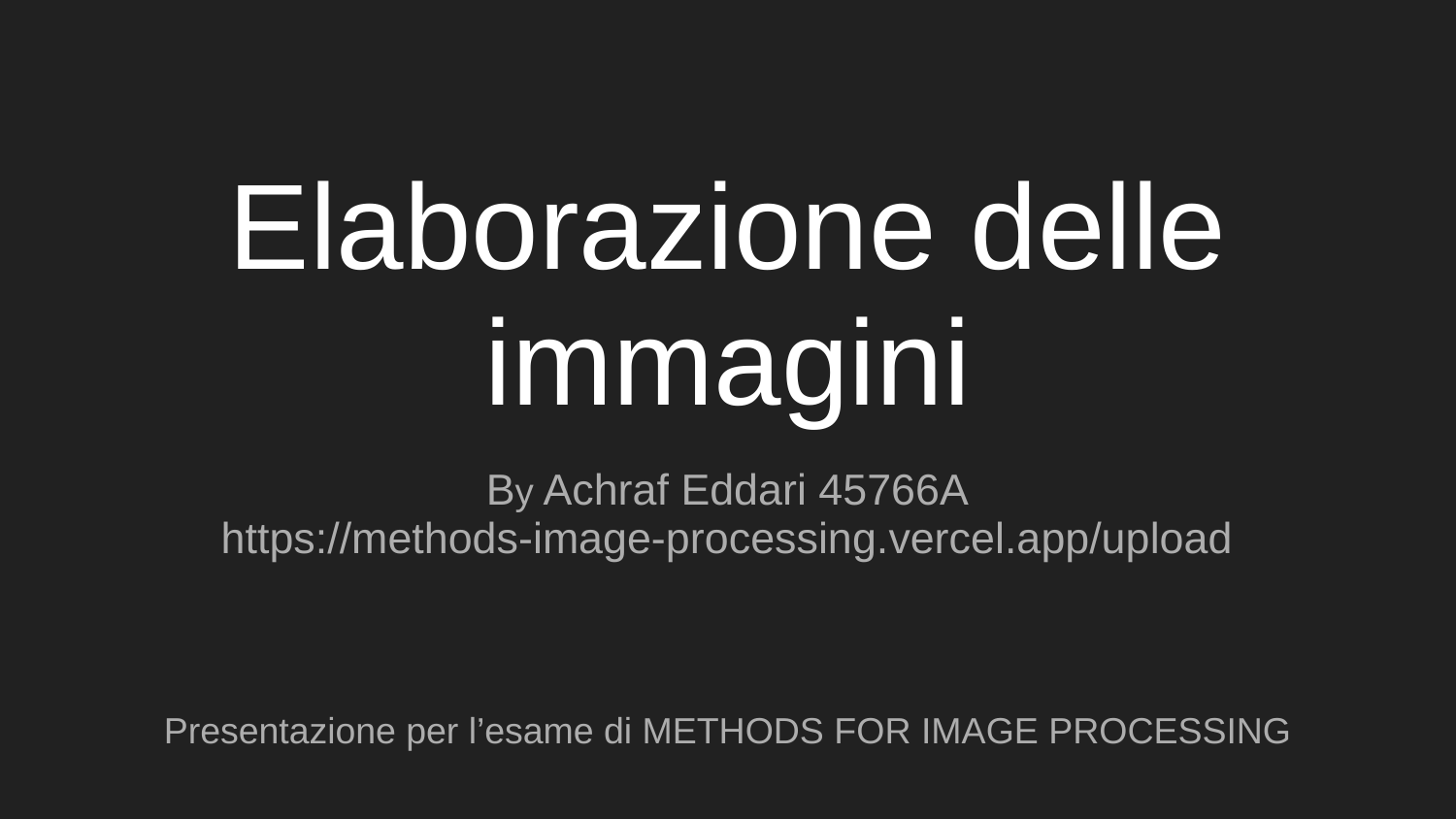

# Elaborazione delle immagini
By Achraf Eddari 45766A
https://methods-image-processing.vercel.app/upload
Presentazione per l’esame di METHODS FOR IMAGE PROCESSING